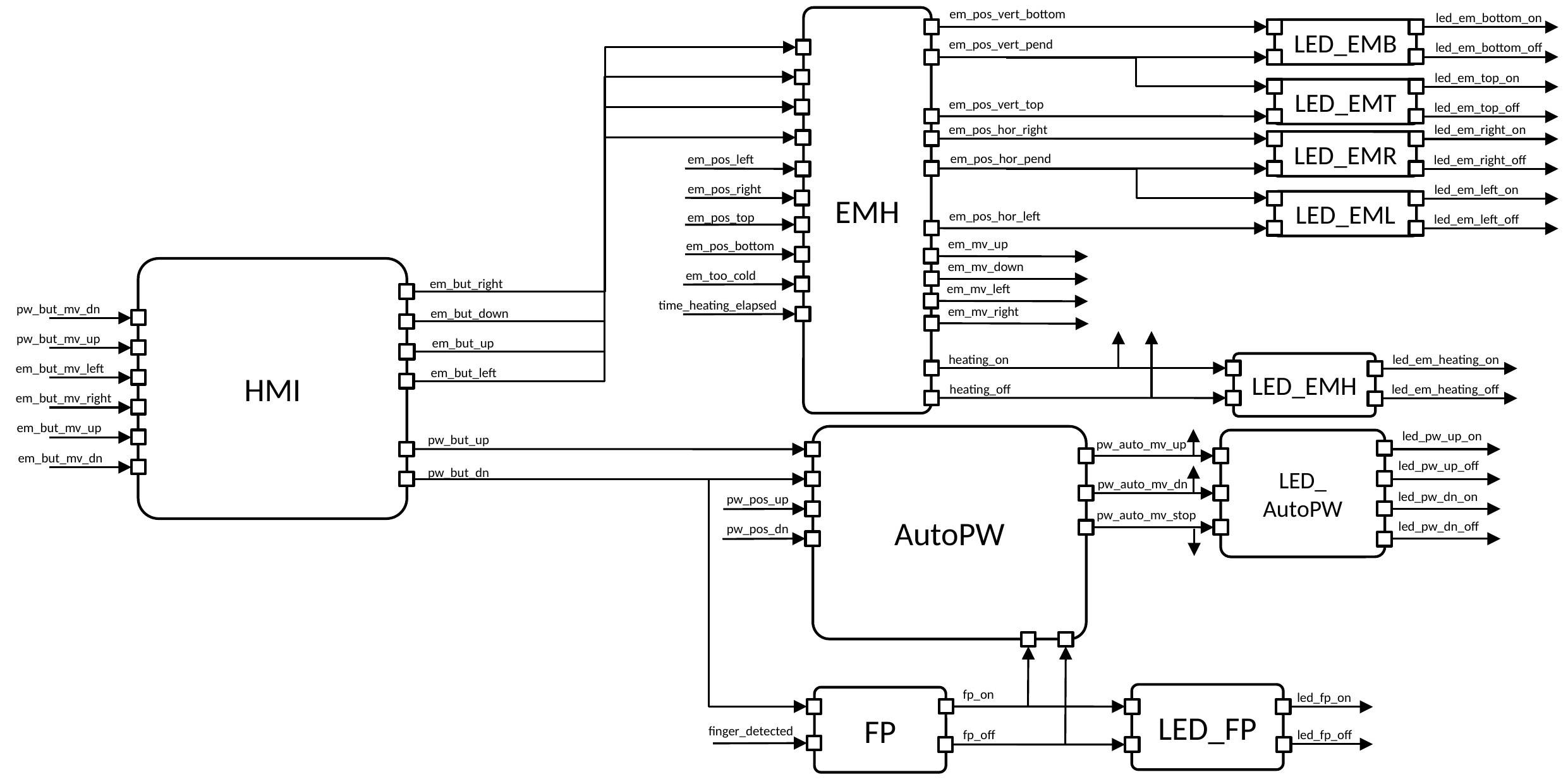

em_pos_vert_bottom
led_em_bottom_on
EMH
LED_EMB

em_pos_vert_pend
led_em_bottom_off

led_em_top_on

LED_EMT

em_pos_vert_top
led_em_top_off

led_em_right_on
em_pos_hor_right

LED_EMR

em_pos_hor_pend
em_pos_left
led_em_right_off

em_pos_right
led_em_left_on

LED_EML

em_pos_hor_left
em_pos_top
led_em_left_off

em_mv_up
em_pos_bottom

em_mv_down
HMI
em_too_cold
em_but_right

em_mv_left

time_heating_elapsed

pw_but_mv_dn
em_mv_right
em_but_down

pw_but_mv_up
em_but_up

heating_on
led_em_heating_on
LED_EMH
em_but_mv_left
em_but_left

heating_off
led_em_heating_off
em_but_mv_right

em_but_mv_up
led_pw_up_on
AutoPW
pw_but_up

LED_
AutoPW
pw_auto_mv_up

em_but_mv_dn

led_pw_up_off
pw_but_dn

pw_auto_mv_dn

led_pw_dn_on
pw_pos_up

pw_auto_mv_stop

led_pw_dn_off
pw_pos_dn

fp_on
LED_FP
led_fp_on
FP

finger_detected
fp_off
led_fp_off